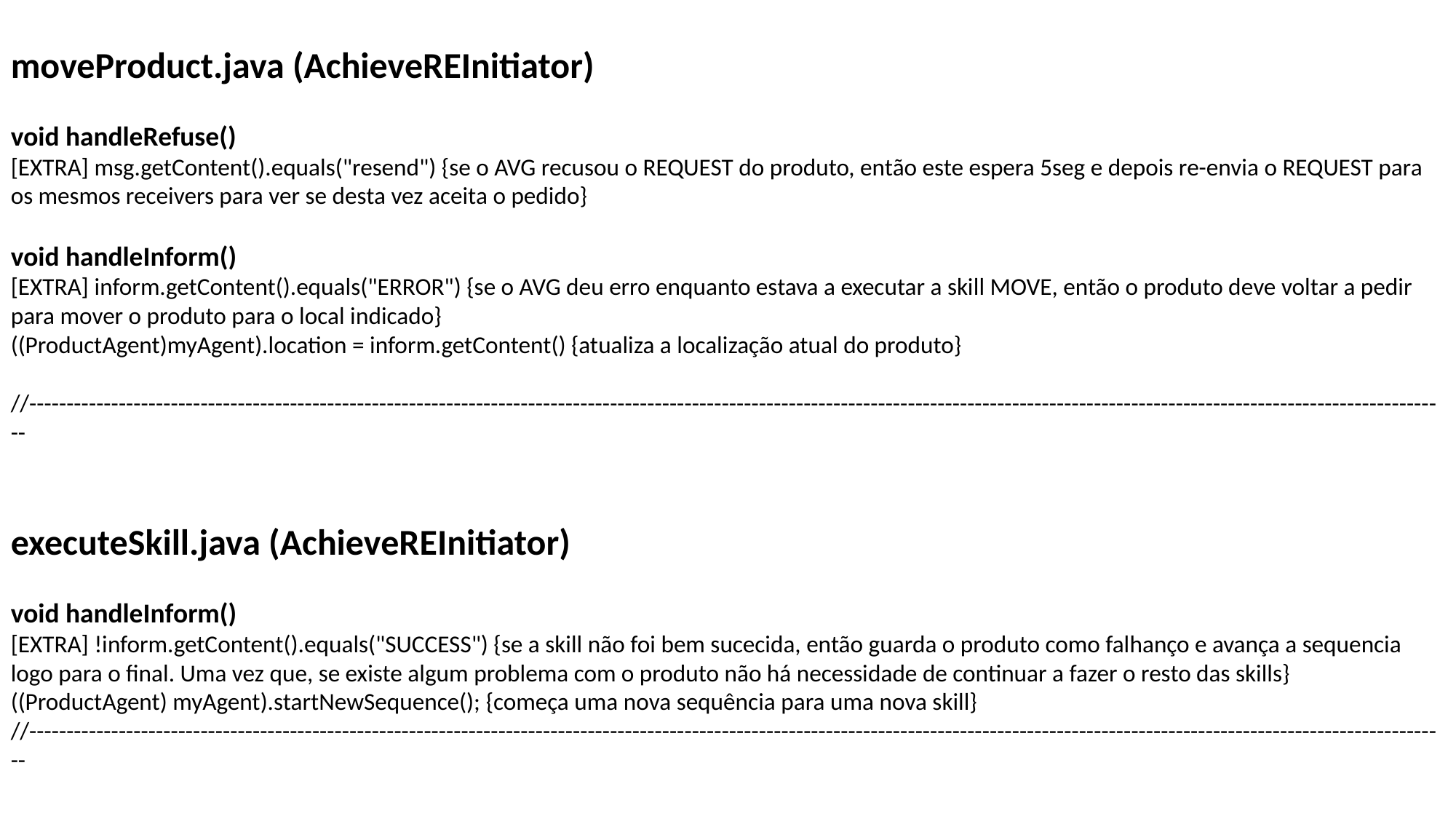

moveProduct.java (AchieveREInitiator)

void handleRefuse()
[EXTRA] msg.getContent().equals("resend") {se o AVG recusou o REQUEST do produto, então este espera 5seg e depois re-envia o REQUEST para os mesmos receivers para ver se desta vez aceita o pedido}

void handleInform()
[EXTRA] inform.getContent().equals("ERROR") {se o AVG deu erro enquanto estava a executar a skill MOVE, então o produto deve voltar a pedir para mover o produto para o local indicado}
((ProductAgent)myAgent).location = inform.getContent() {atualiza a localização atual do produto}

//-----------------------------------------------------------------------------------------------------------------------------------------------------------------------------------------------

executeSkill.java (AchieveREInitiator)

void handleInform()
[EXTRA] !inform.getContent().equals("SUCCESS") {se a skill não foi bem sucecida, então guarda o produto como falhanço e avança a sequencia logo para o final. Uma vez que, se existe algum problema com o produto não há necessidade de continuar a fazer o resto das skills}
((ProductAgent) myAgent).startNewSequence(); {começa uma nova sequência para uma nova skill}
//-----------------------------------------------------------------------------------------------------------------------------------------------------------------------------------------------